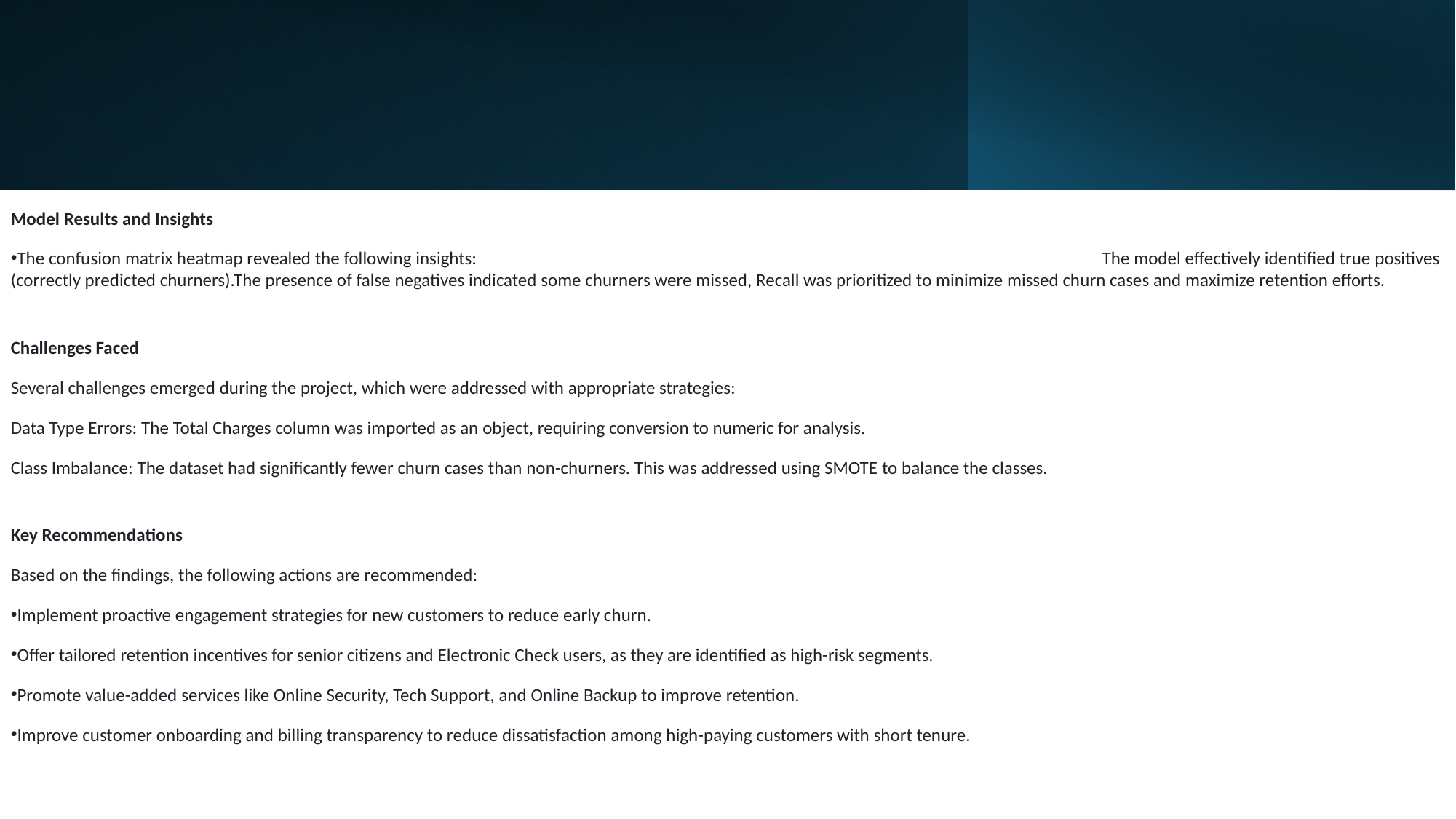

Model Results and Insights
The confusion matrix heatmap revealed the following insights:                               					The model effectively identified true positives (correctly predicted churners).The presence of false negatives indicated some churners were missed, Recall was prioritized to minimize missed churn cases and maximize retention efforts.
Challenges Faced
Several challenges emerged during the project, which were addressed with appropriate strategies:
Data Type Errors: The Total Charges column was imported as an object, requiring conversion to numeric for analysis.
Class Imbalance: The dataset had significantly fewer churn cases than non-churners. This was addressed using SMOTE to balance the classes.
Key Recommendations
Based on the findings, the following actions are recommended:
Implement proactive engagement strategies for new customers to reduce early churn.
Offer tailored retention incentives for senior citizens and Electronic Check users, as they are identified as high-risk segments.
Promote value-added services like Online Security, Tech Support, and Online Backup to improve retention.
Improve customer onboarding and billing transparency to reduce dissatisfaction among high-paying customers with short tenure.